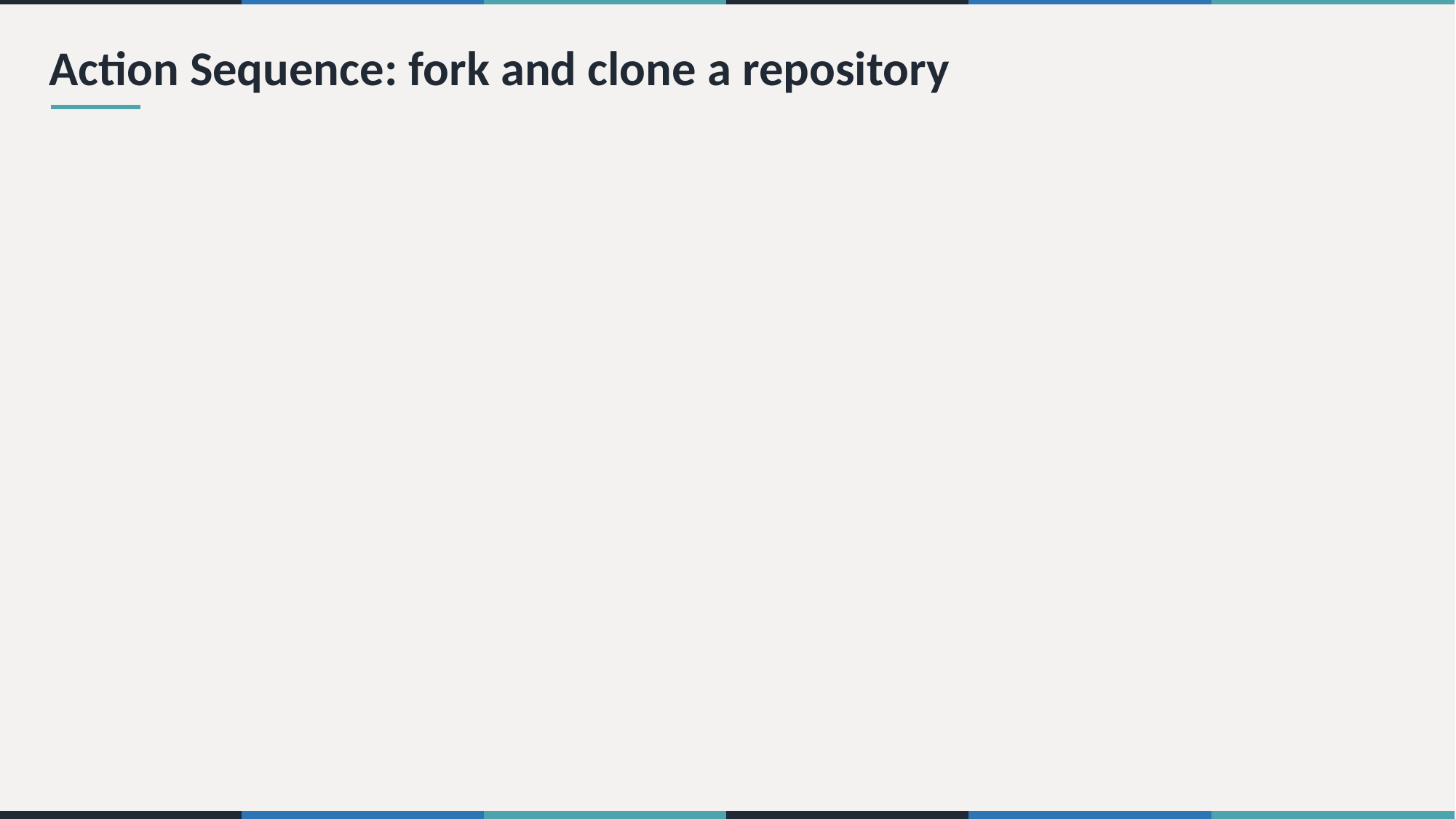

# Action Sequence: fork and clone a repository